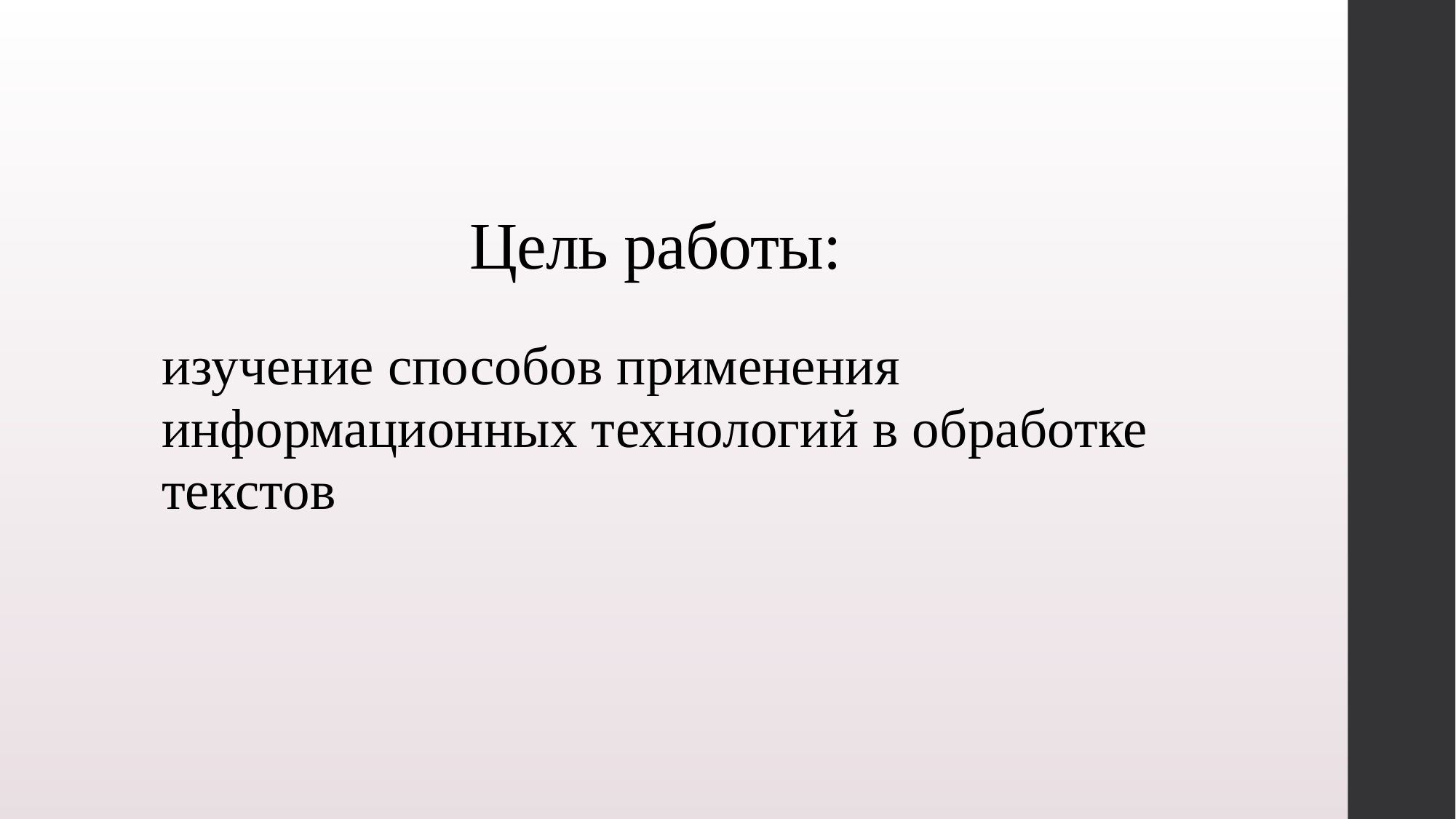

# Цель работы:
изучение способов применения информационных технологий в обработке текстов